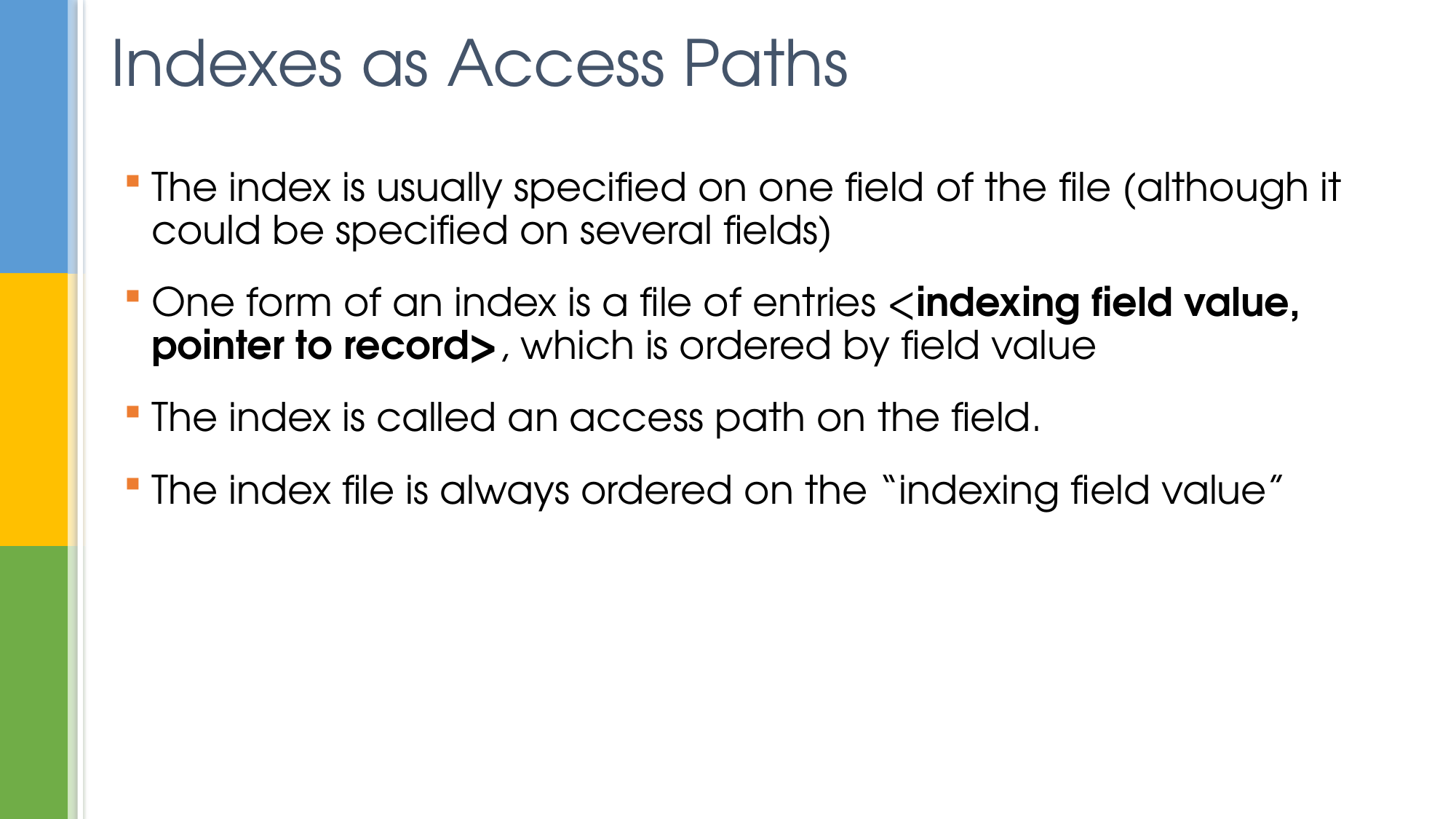

# Indexes as Access Paths
The index is usually specified on one field of the file (although it could be specified on several fields)
One form of an index is a file of entries <indexing field value, pointer to record>, which is ordered by field value
The index is called an access path on the field.
The index file is always ordered on the “indexing field value”